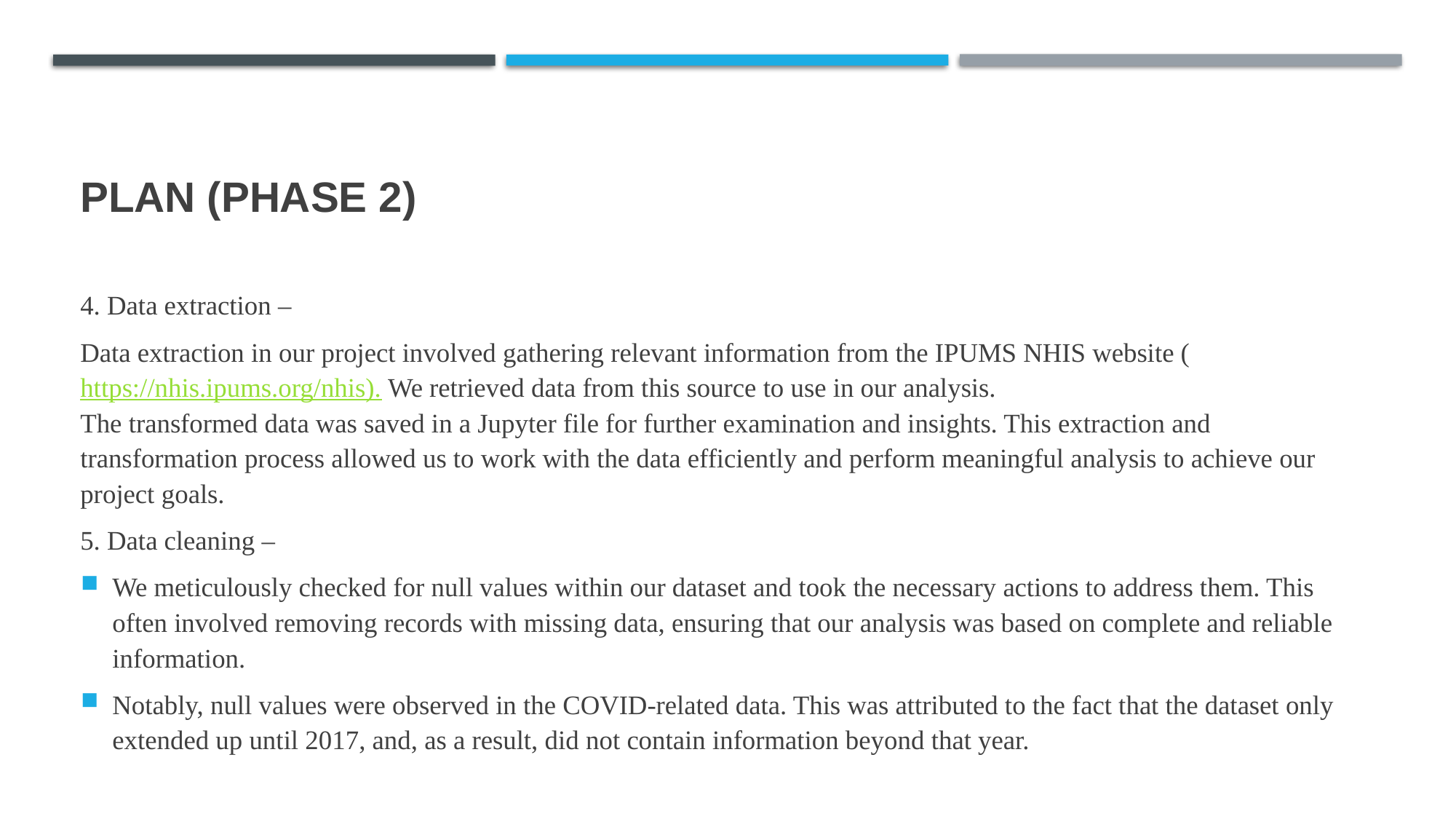

# Plan (phase 2)
4. Data extraction –
Data extraction in our project involved gathering relevant information from the IPUMS NHIS website (https://nhis.ipums.org/nhis). We retrieved data from this source to use in our analysis.
The transformed data was saved in a Jupyter file for further examination and insights. This extraction and transformation process allowed us to work with the data efficiently and perform meaningful analysis to achieve our project goals.
5. Data cleaning –
We meticulously checked for null values within our dataset and took the necessary actions to address them. This often involved removing records with missing data, ensuring that our analysis was based on complete and reliable information.
Notably, null values were observed in the COVID-related data. This was attributed to the fact that the dataset only extended up until 2017, and, as a result, did not contain information beyond that year.